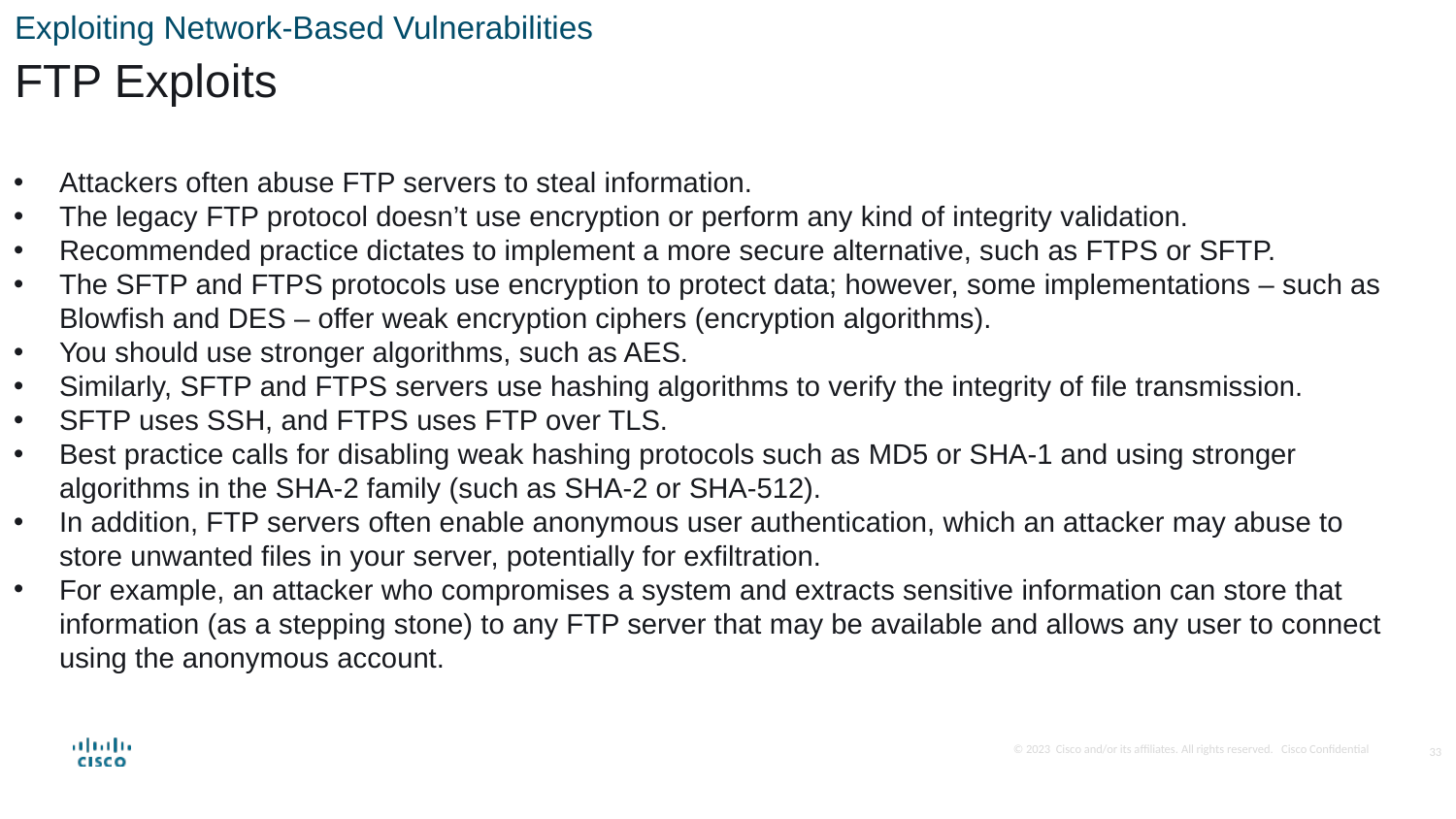

Exploiting Network-Based Vulnerabilities
FTP Exploits

Attackers often abuse FTP servers to steal information.
The legacy FTP protocol doesn’t use encryption or perform any kind of integrity validation.
Recommended practice dictates to implement a more secure alternative, such as FTPS or SFTP.
The SFTP and FTPS protocols use encryption to protect data; however, some implementations – such as Blowfish and DES – offer weak encryption ciphers (encryption algorithms).
You should use stronger algorithms, such as AES.
Similarly, SFTP and FTPS servers use hashing algorithms to verify the integrity of file transmission.
SFTP uses SSH, and FTPS uses FTP over TLS.
Best practice calls for disabling weak hashing protocols such as MD5 or SHA-1 and using stronger algorithms in the SHA-2 family (such as SHA-2 or SHA-512).
In addition, FTP servers often enable anonymous user authentication, which an attacker may abuse to store unwanted files in your server, potentially for exfiltration.
For example, an attacker who compromises a system and extracts sensitive information can store that information (as a stepping stone) to any FTP server that may be available and allows any user to connect using the anonymous account.
33